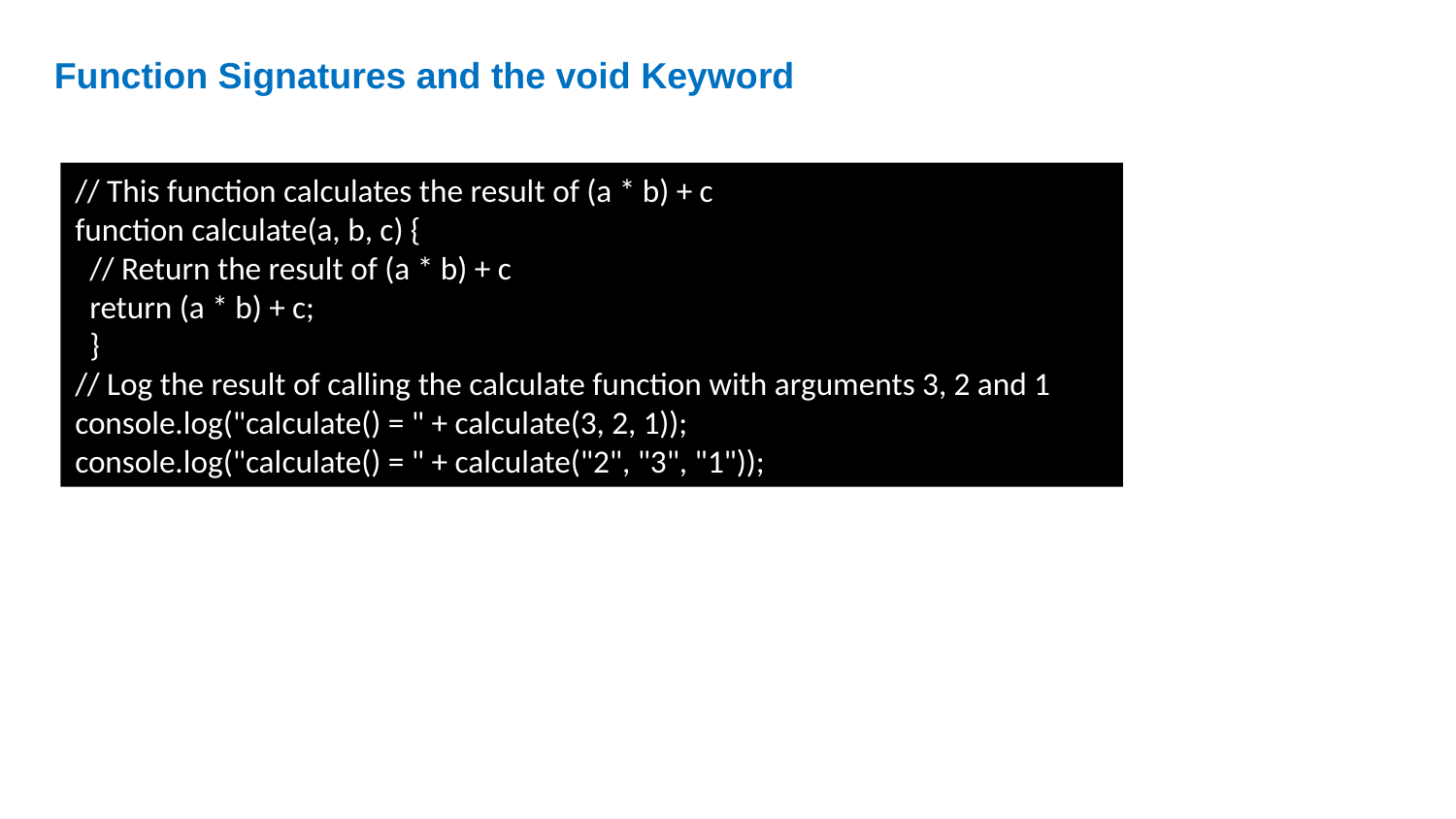

Basic Type
Function Signatures and the void Keyword
// This function calculates the result of (a * b) + c
function calculate(a, b, c) {
  // Return the result of (a * b) + c
  return (a * b) + c;
  }
// Log the result of calling the calculate function with arguments 3, 2 and 1
console.log("calculate() = " + calculate(3, 2, 1));
console.log("calculate() = " + calculate("2", "3", "1"));